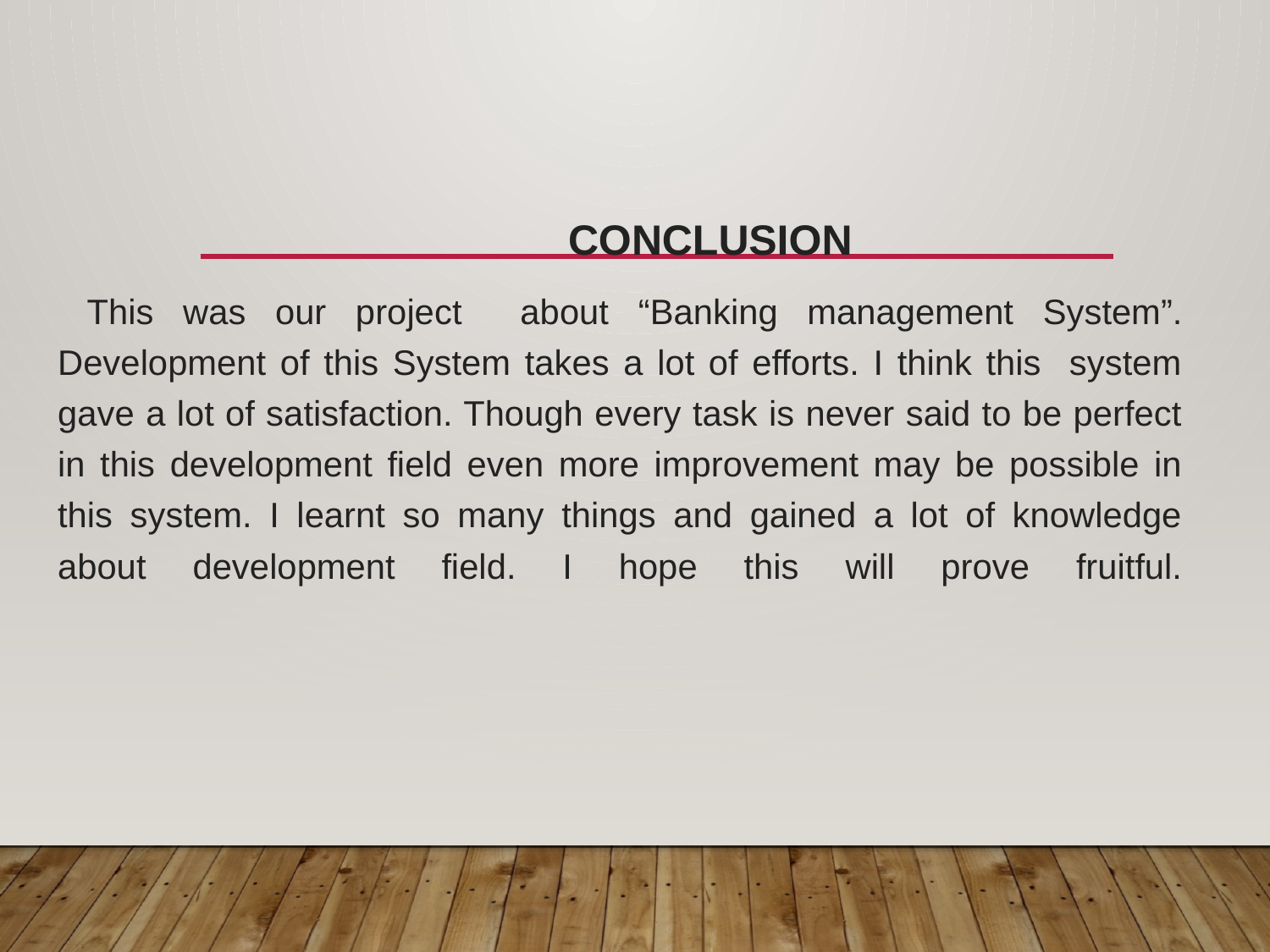

CONCLUSION
 This was our project  about “Banking management System”. Development of this System takes a lot of efforts. I think this  system gave a lot of satisfaction. Though every task is never said to be perfect in this development field even more improvement may be possible in this system. I learnt so many things and gained a lot of knowledge about development field. I hope this will prove fruitful.